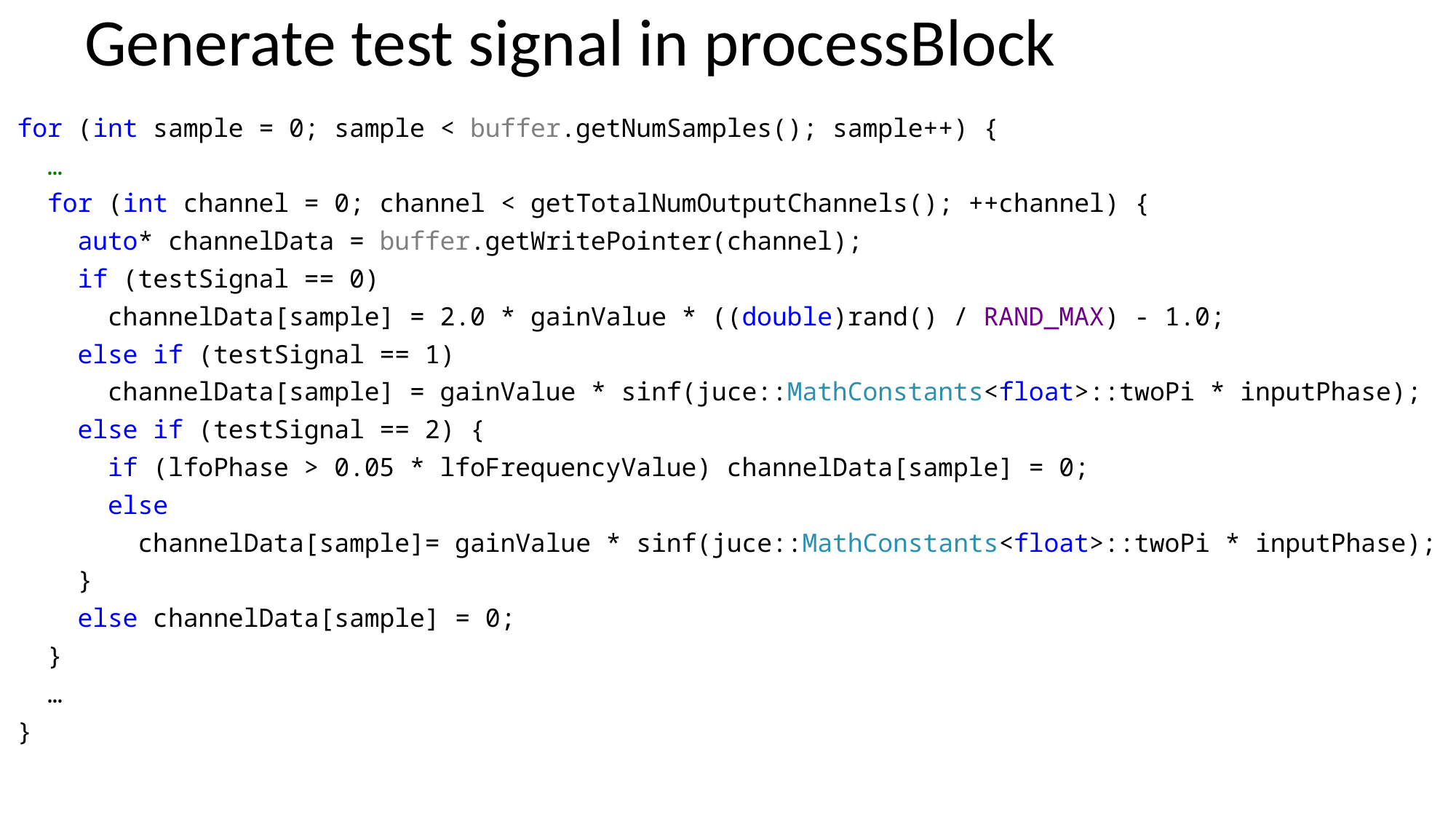

# Generate test signal in processBlock
for (int sample = 0; sample < buffer.getNumSamples(); sample++) {
  …
  for (int channel = 0; channel < getTotalNumOutputChannels(); ++channel) {
    auto* channelData = buffer.getWritePointer(channel);
    if (testSignal == 0)
      channelData[sample] = 2.0 * gainValue * ((double)rand() / RAND_MAX) - 1.0;
    else if (testSignal == 1)
      channelData[sample] = gainValue * sinf(juce::MathConstants<float>::twoPi * inputPhase);
    else if (testSignal == 2) {
      if (lfoPhase > 0.05 * lfoFrequencyValue) channelData[sample] = 0;
      else
        channelData[sample]= gainValue * sinf(juce::MathConstants<float>::twoPi * inputPhase);
    }
    else channelData[sample] = 0;
  }
  …
}